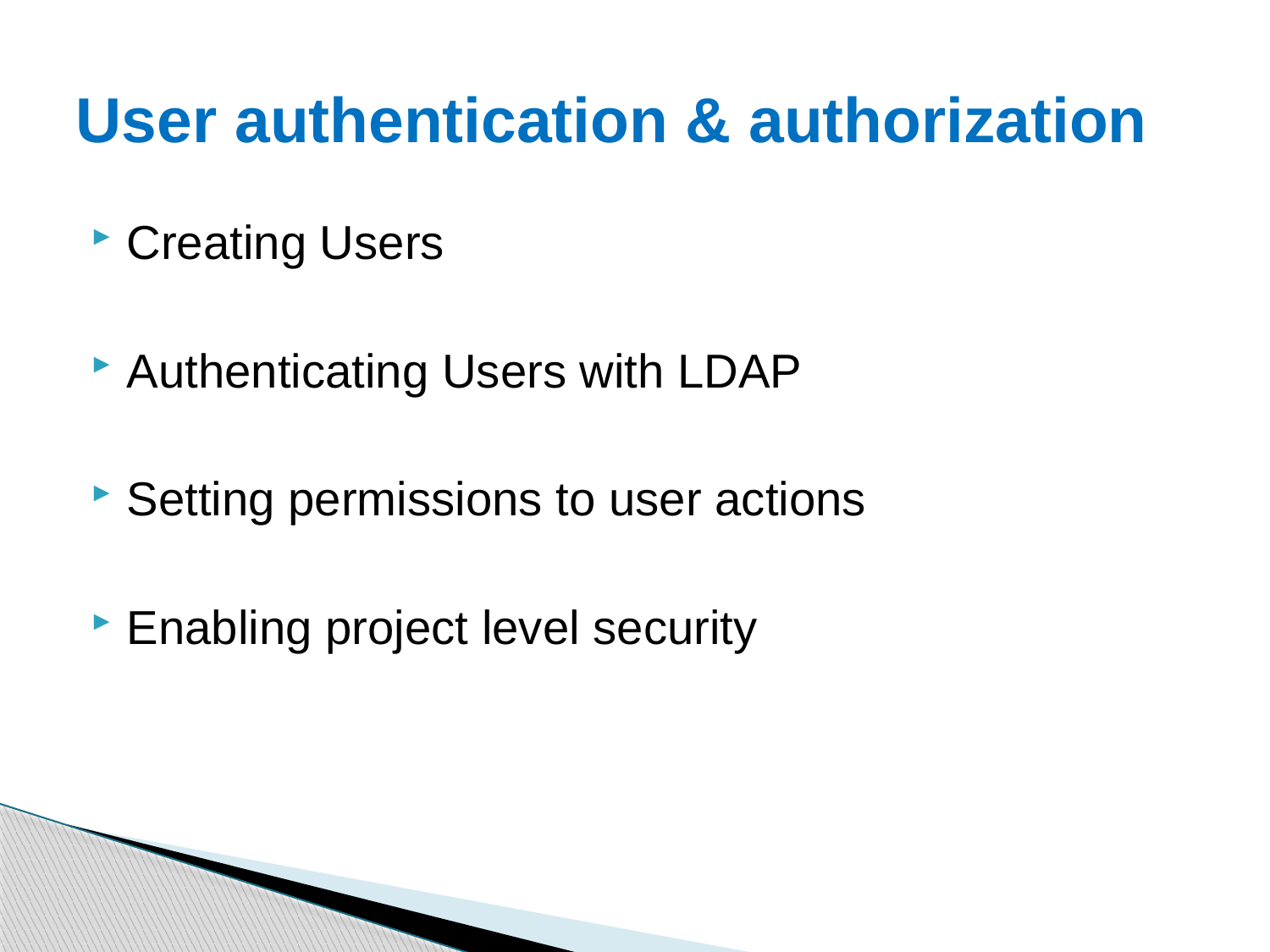

# User authentication & authorization
Creating Users

Authenticating Users with LDAP

Setting permissions to user actions

Enabling project level security